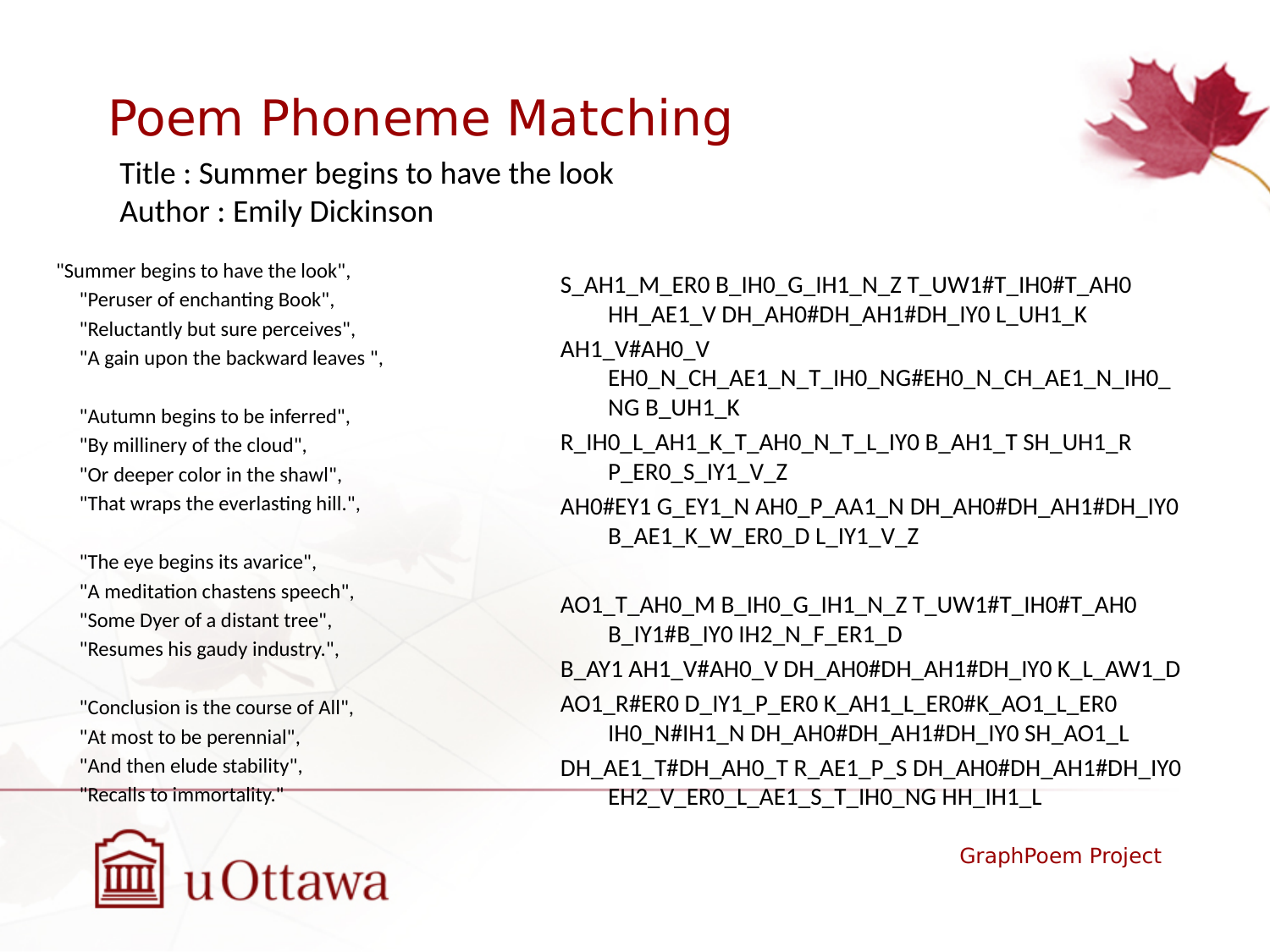

# Poem Phoneme Matching
Title : Summer begins to have the look
Author : Emily Dickinson
 "Summer begins to have the look",
      "Peruser of enchanting Book",
      "Reluctantly but sure perceives",
      "A gain upon the backward leaves ",

      "Autumn begins to be inferred",
      "By millinery of the cloud",
      "Or deeper color in the shawl",
      "That wraps the everlasting hill.",

      "The eye begins its avarice",
      "A meditation chastens speech",
      "Some Dyer of a distant tree",
      "Resumes his gaudy industry.",

      "Conclusion is the course of All",
      "At most to be perennial",
      "And then elude stability",
      "Recalls to immortality."
S_AH1_M_ER0 B_IH0_G_IH1_N_Z T_UW1#T_IH0#T_AH0 HH_AE1_V DH_AH0#DH_AH1#DH_IY0 L_UH1_K
AH1_V#AH0_V EH0_N_CH_AE1_N_T_IH0_NG#EH0_N_CH_AE1_N_IH0_NG B_UH1_K
R_IH0_L_AH1_K_T_AH0_N_T_L_IY0 B_AH1_T SH_UH1_R P_ER0_S_IY1_V_Z
AH0#EY1 G_EY1_N AH0_P_AA1_N DH_AH0#DH_AH1#DH_IY0 B_AE1_K_W_ER0_D L_IY1_V_Z

AO1_T_AH0_M B_IH0_G_IH1_N_Z T_UW1#T_IH0#T_AH0 B_IY1#B_IY0 IH2_N_F_ER1_D
B_AY1 AH1_V#AH0_V DH_AH0#DH_AH1#DH_IY0 K_L_AW1_D
AO1_R#ER0 D_IY1_P_ER0 K_AH1_L_ER0#K_AO1_L_ER0 IH0_N#IH1_N DH_AH0#DH_AH1#DH_IY0 SH_AO1_L
DH_AE1_T#DH_AH0_T R_AE1_P_S DH_AH0#DH_AH1#DH_IY0 EH2_V_ER0_L_AE1_S_T_IH0_NG HH_IH1_L

GraphPoem Project